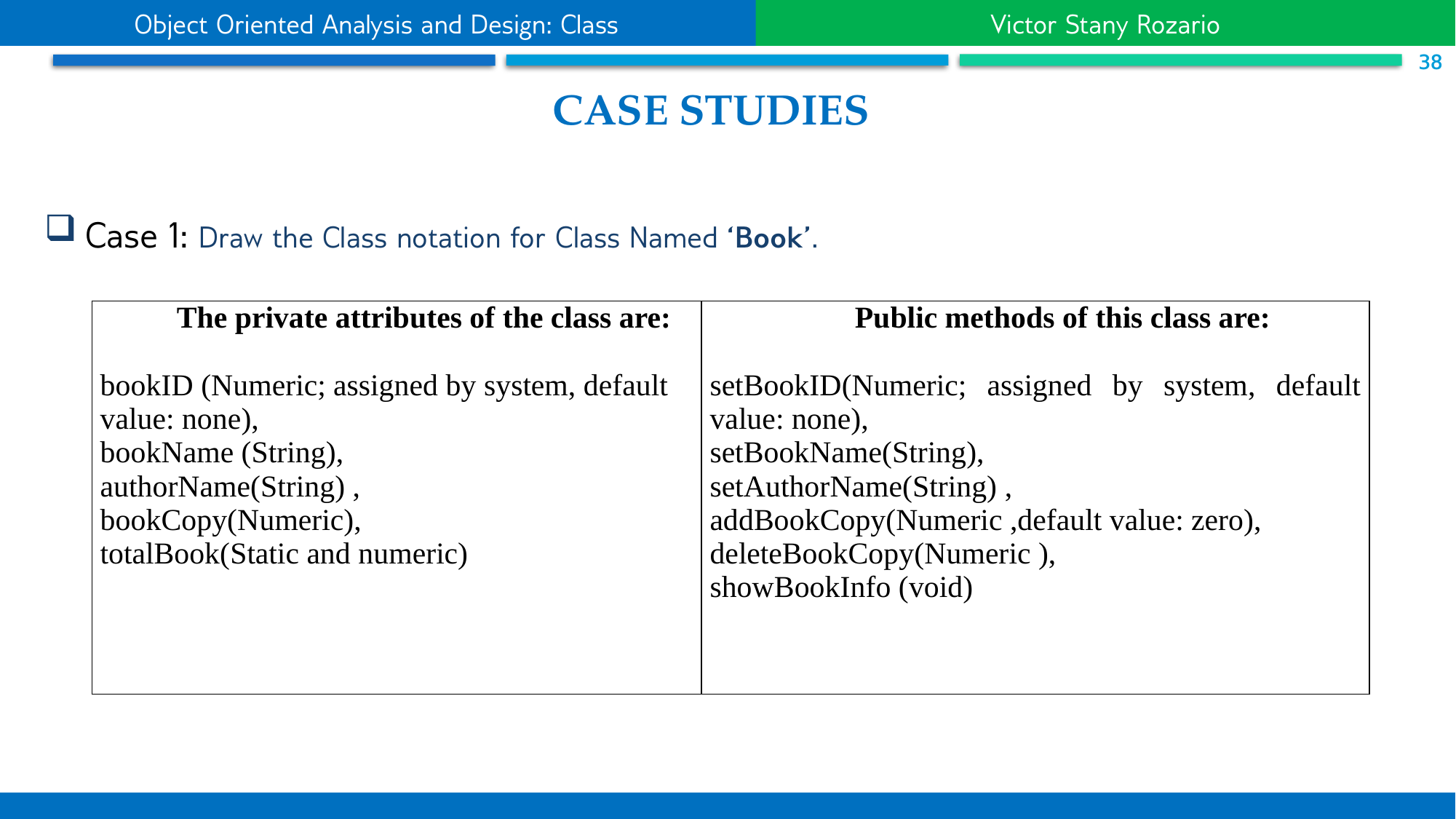

Object Oriented Analysis and Design: Class
Victor Stany Rozario
 S.38

Case studies
Case 1: Draw the Class notation for Class Named ‘Book’.

| The private attributes of the class are: bookID (Numeric; assigned by system, default value: none), bookName (String), authorName(String) , bookCopy(Numeric), totalBook(Static and numeric) | Public methods of this class are: setBookID(Numeric; assigned by system, default value: none), setBookName(String), setAuthorName(String) , addBookCopy(Numeric ,default value: zero), deleteBookCopy(Numeric ), showBookInfo (void) |
| --- | --- |